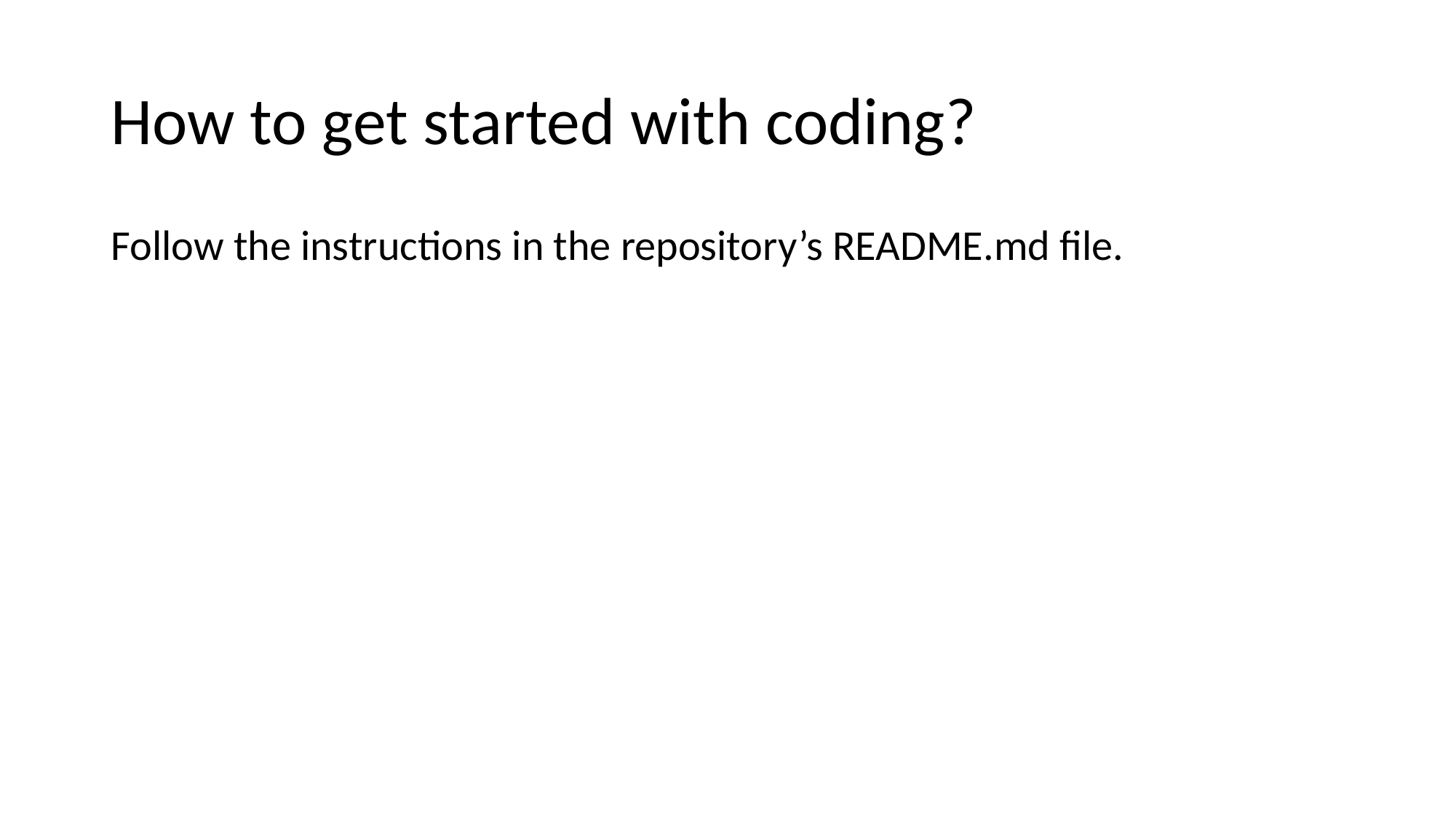

# How to get started with coding?
Follow the instructions in the repository’s README.md file.